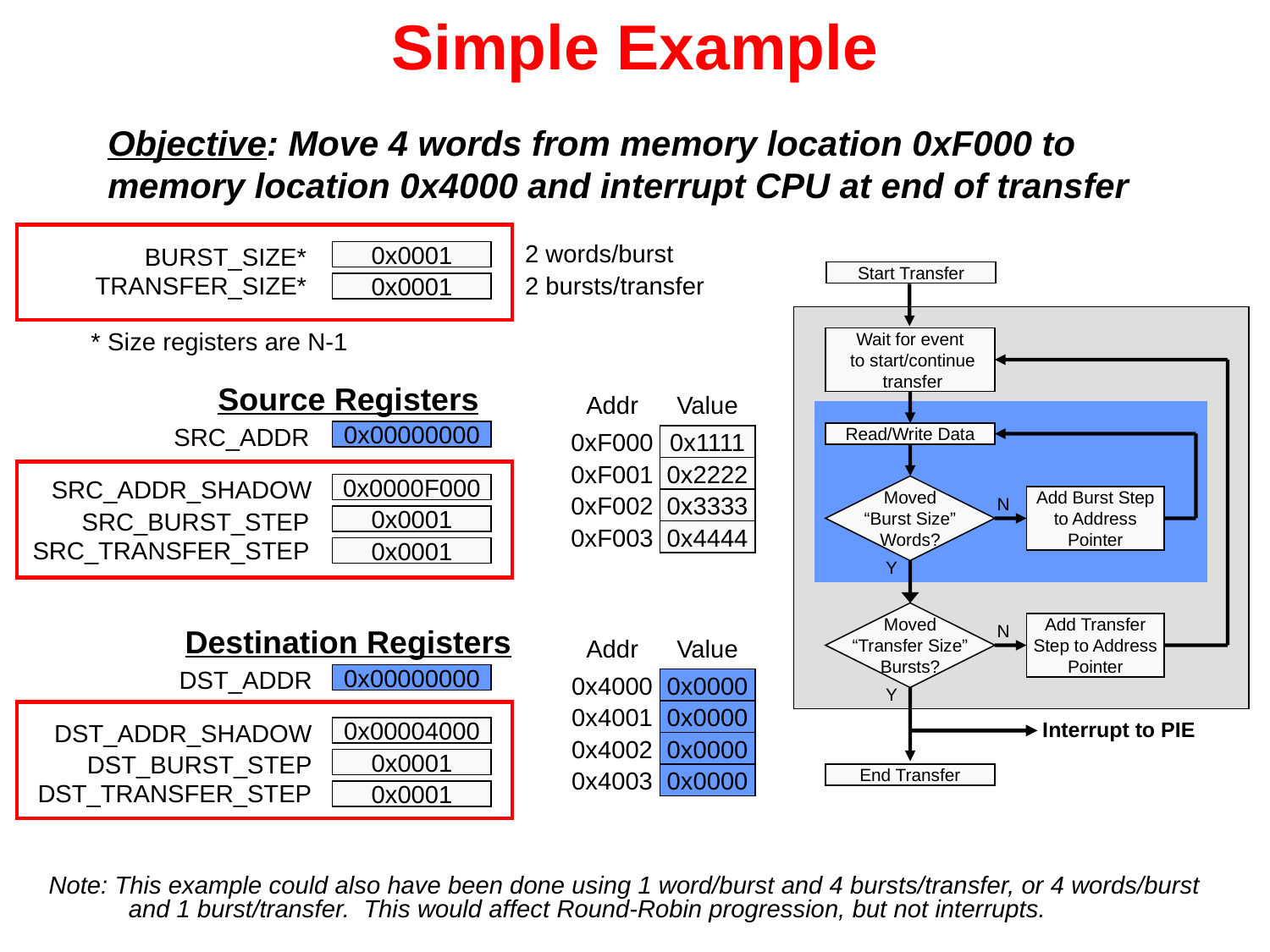

# Simple Example
Objective: Move 4 words from memory location 0xF000 to memory location 0x4000 and interrupt CPU at end of transfer

2 words/burst
BURST_SIZE*
0x0001
Start Transfer
TRANSFER_SIZE*
2 bursts/transfer
0x0001

* Size registers are N-1
Wait for event
 to start/continue
 transfer

Source Registers
Addr
Value

SRC_ADDR
0x0000F003
0x0000F002
0x0000F001
0x0000F000
0x00000000
Read/Write Data
0xF000
0x1111

0xF001
0x2222

SRC_ADDR_SHADOW
0x0000F000
Moved
“Burst Size”
Words?
N
Add Burst Step
to Address
Pointer
0xF002
0x3333
SRC_BURST_STEP
0x0001

0xF003
0x4444
SRC_TRANSFER_STEP
0x0001
Y

Moved
“Transfer Size”
Bursts?
N
Add Transfer
Step to Address
Pointer
Destination Registers
Addr
Value

DST_ADDR
0x00004003
0x00004002
0x00004001
0x00004000
0x00000000
0x4000
0x1111
0x0000
Y

0x4001
0x2222
0x0000

DST_ADDR_SHADOW
Interrupt to PIE

0x00004000
0x4002
0x3333
0x0000
DST_BURST_STEP
0x0001
End Transfer
0x4003
0x4444
0x0000
DST_TRANSFER_STEP
0x0001
Note: This example could also have been done using 1 word/burst and 4 bursts/transfer, or 4 words/burst and 1 burst/transfer.  This would affect Round-Robin progression, but not interrupts.